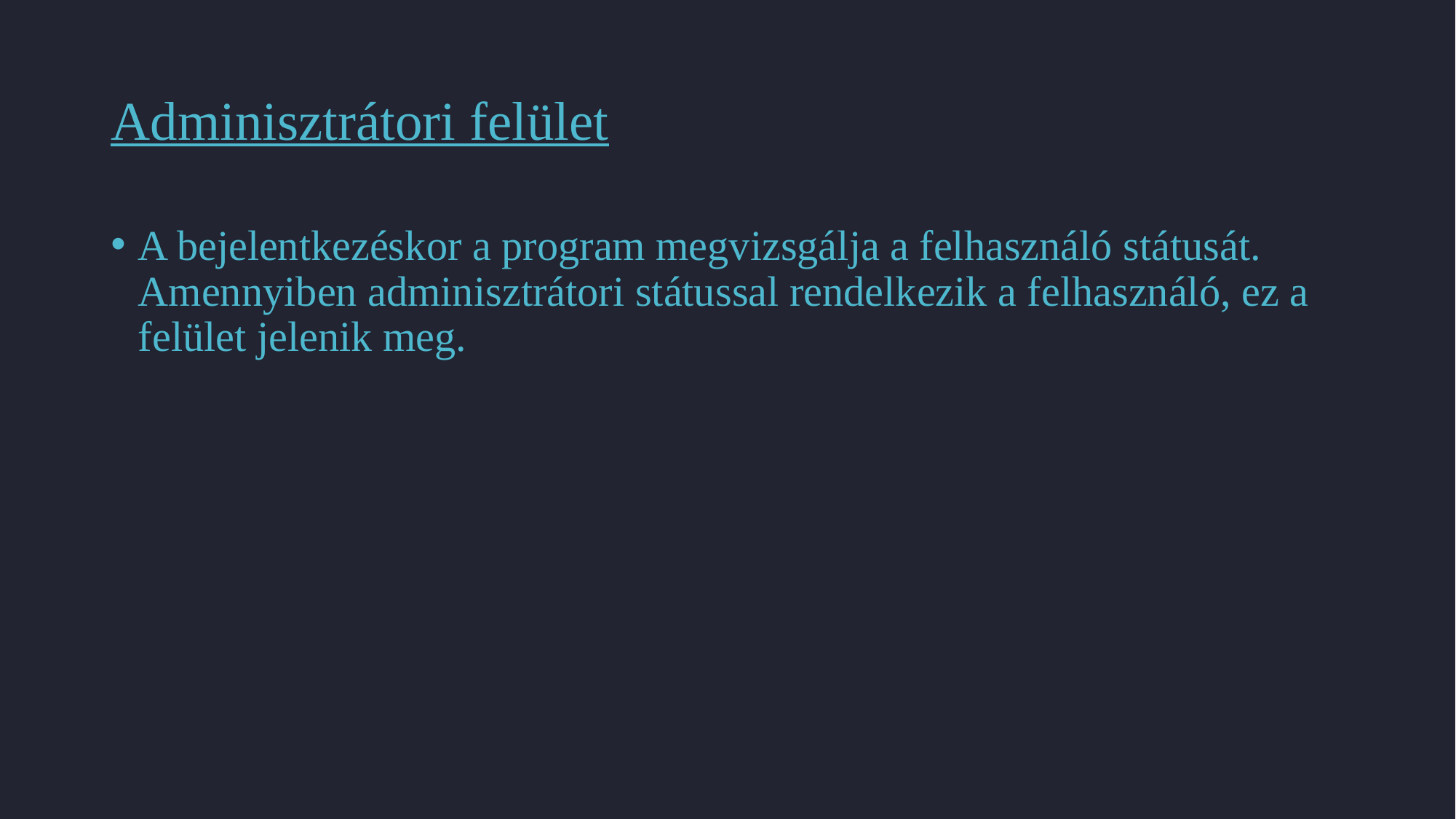

# Adminisztrátori felület
A bejelentkezéskor a program megvizsgálja a felhasználó státusát. Amennyiben adminisztrátori státussal rendelkezik a felhasználó, ez a felület jelenik meg.